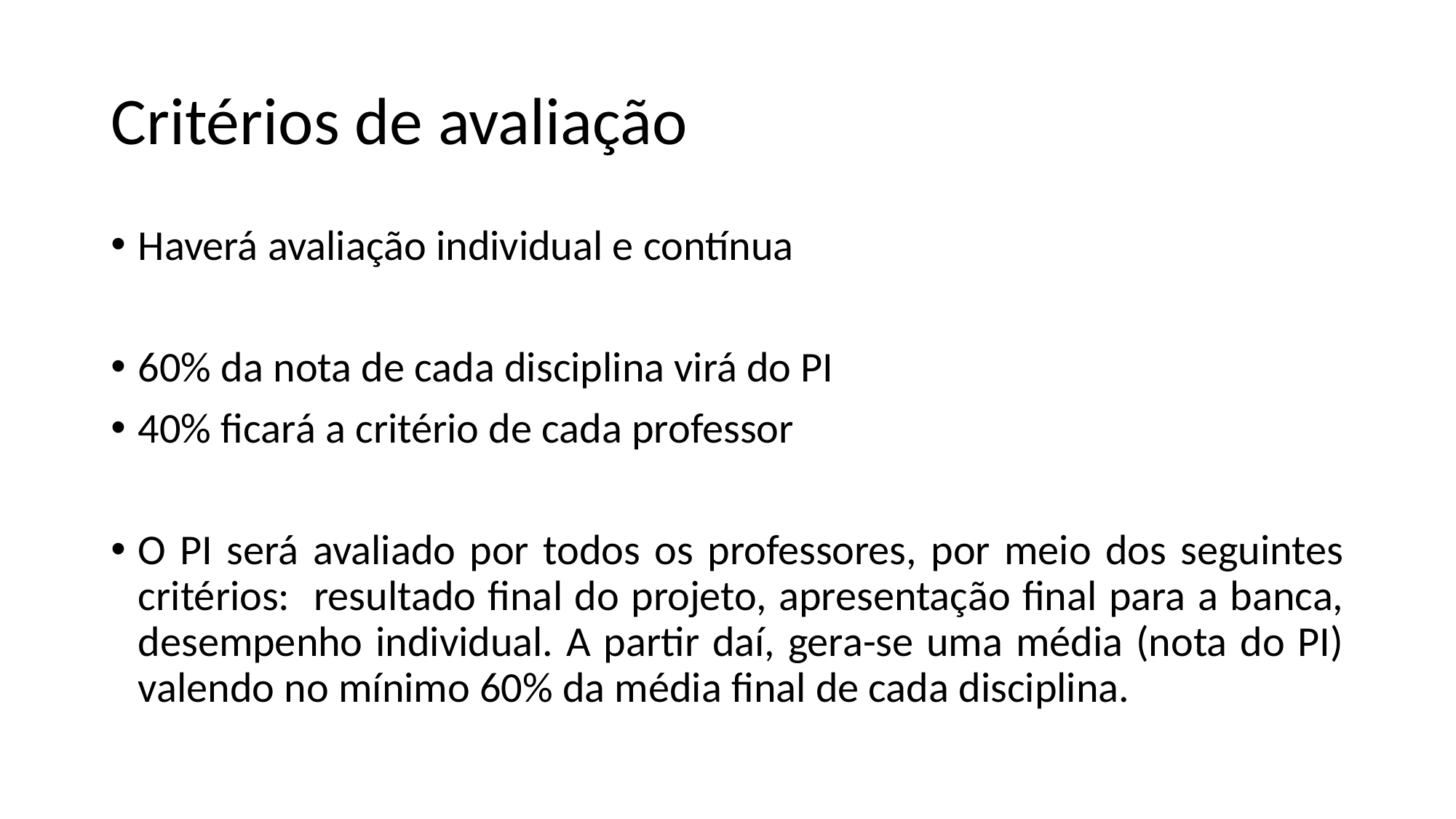

# Critérios de avaliação
Haverá avaliação individual e contínua

60% da nota de cada disciplina virá do PI
40% ficará a critério de cada professor

O PI será avaliado por todos os professores, por meio dos seguintes critérios:  resultado final do projeto, apresentação final para a banca, desempenho individual. A partir daí, gera-se uma média (nota do PI) valendo no mínimo 60% da média final de cada disciplina.